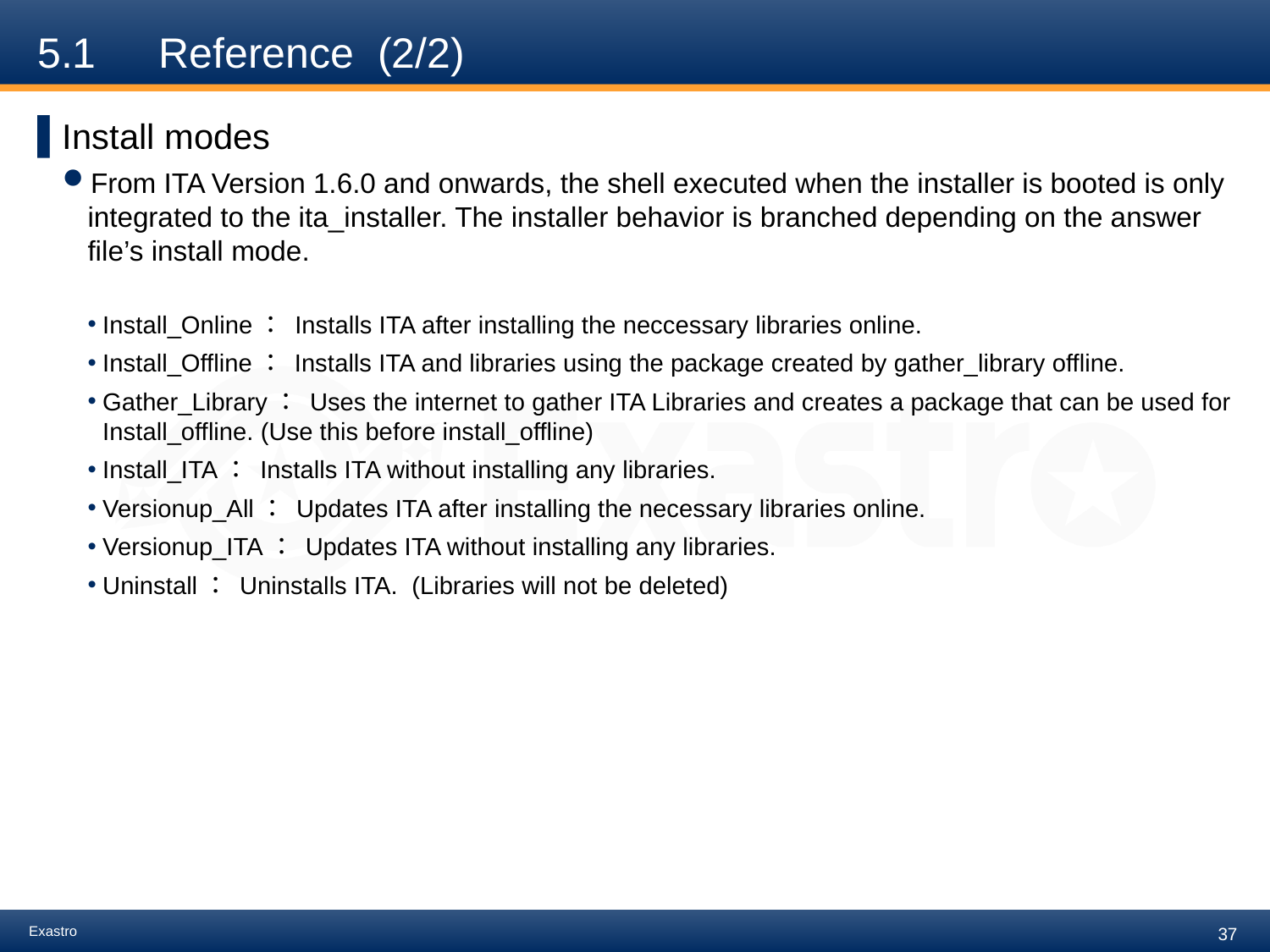

# 5.1　Reference  (2/2)
Install modes
From ITA Version 1.6.0 and onwards, the shell executed when the installer is booted is only integrated to the ita_installer. The installer behavior is branched depending on the answer file’s install mode.
Install_Online： Installs ITA after installing the neccessary libraries online.
Install_Offline： Installs ITA and libraries using the package created by gather_library offline.
Gather_Library： Uses the internet to gather ITA Libraries and creates a package that can be used for Install_offline. (Use this before install_offline)
Install_ITA： Installs ITA without installing any libraries.
Versionup_All： Updates ITA after installing the necessary libraries online.
Versionup_ITA： Updates ITA without installing any libraries.
Uninstall： Uninstalls ITA.  (Libraries will not be deleted)